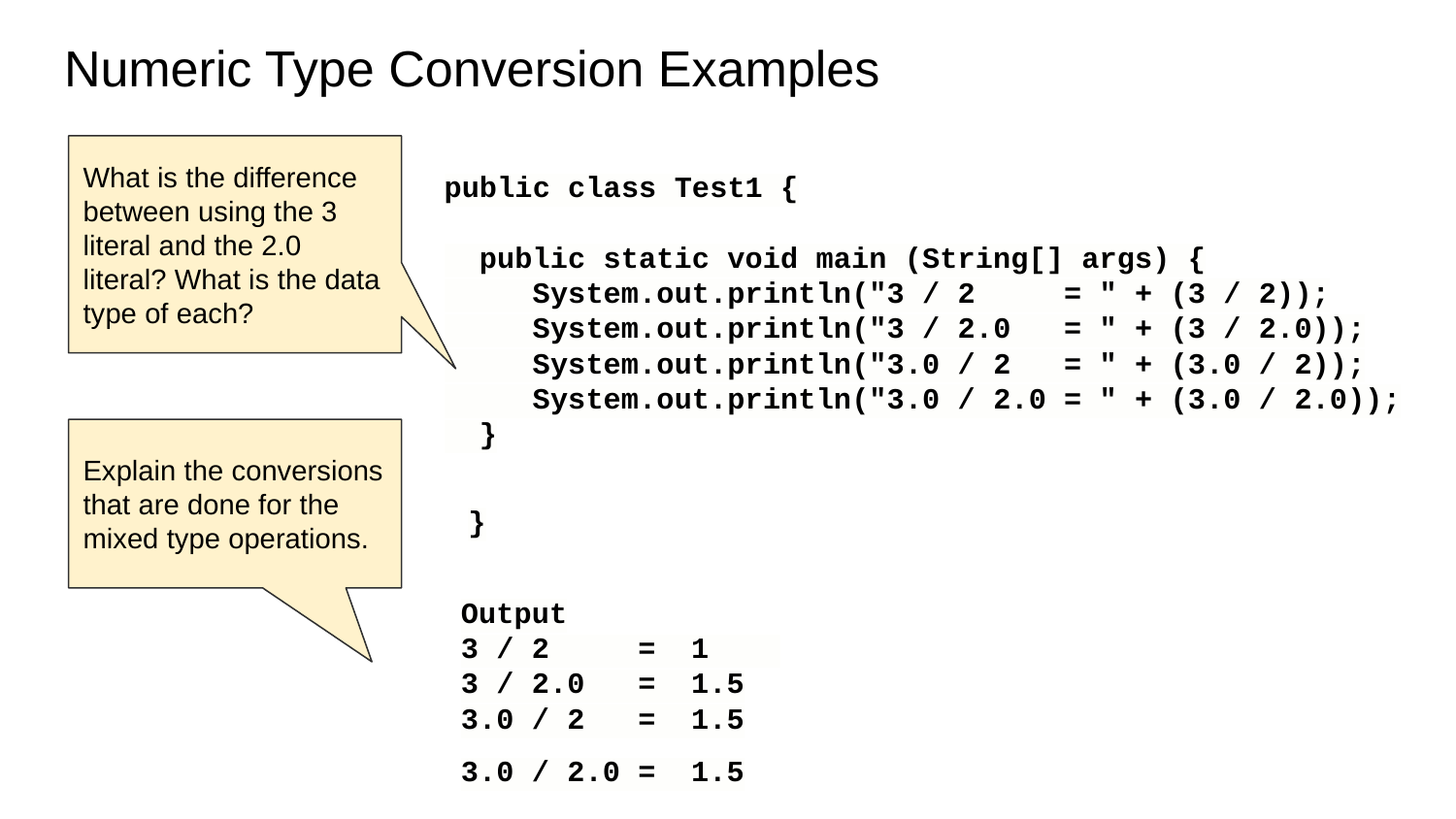

# Numeric Type Conversion Examples
What is the difference between using the 3 literal and the 2.0 literal? What is the data type of each?
public class Test1 {

  public static void main (String[] args) {
     System.out.println("3 / 2     = " + (3 / 2));
     System.out.println("3 / 2.0   = " + (3 / 2.0));
     System.out.println("3.0 / 2   = " + (3.0 / 2));
     System.out.println("3.0 / 2.0 = " + (3.0 / 2.0));
  }

}
Explain the conversions that are done for the mixed type operations.
Output
3 / 2     =  1
3 / 2.0   =  1.5
3.0 / 2   =  1.5
3.0 / 2.0 =  1.5